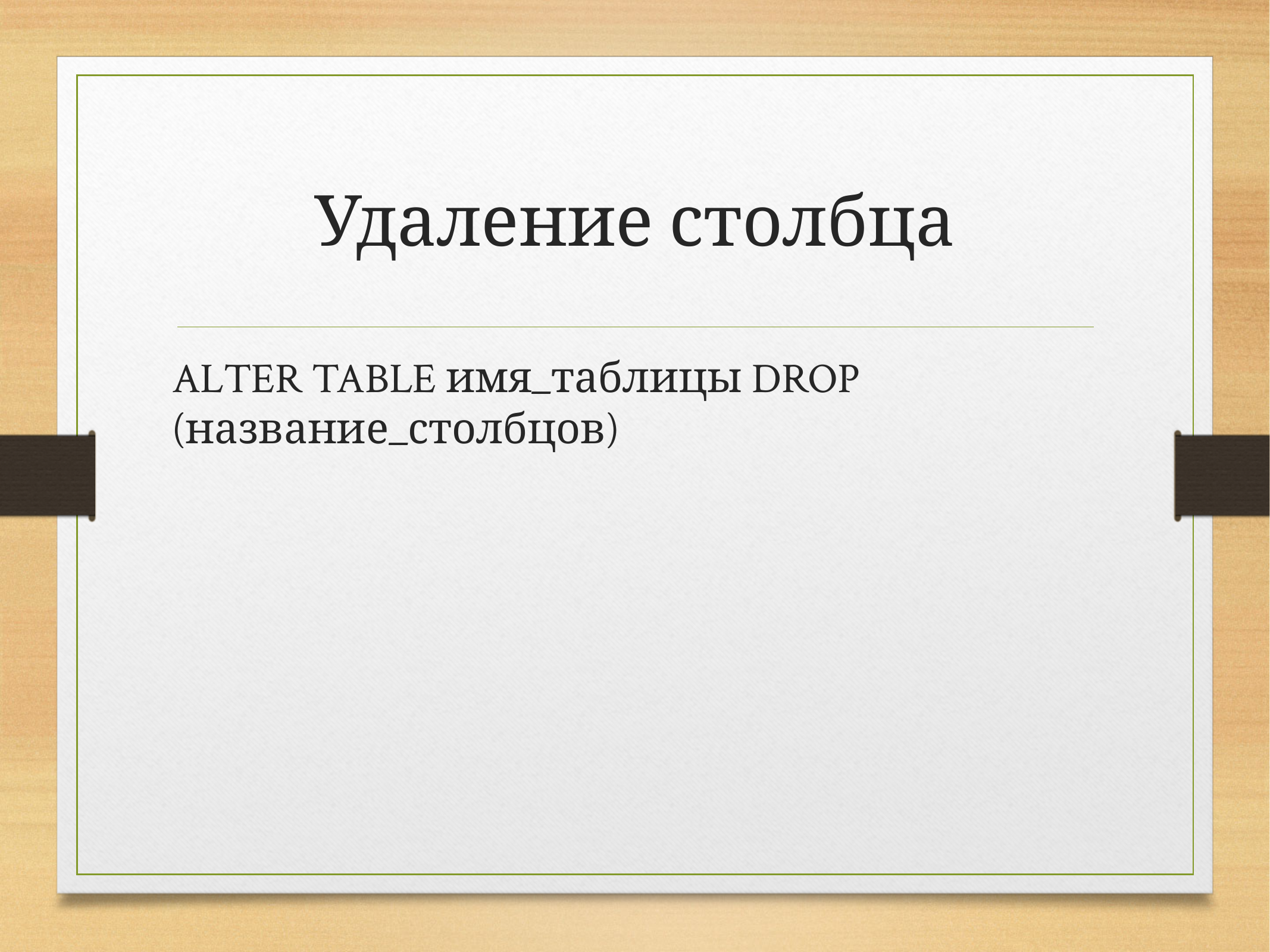

# Удаление столбца
ALTER TABLE имя_таблицы DROP (название_столбцов)